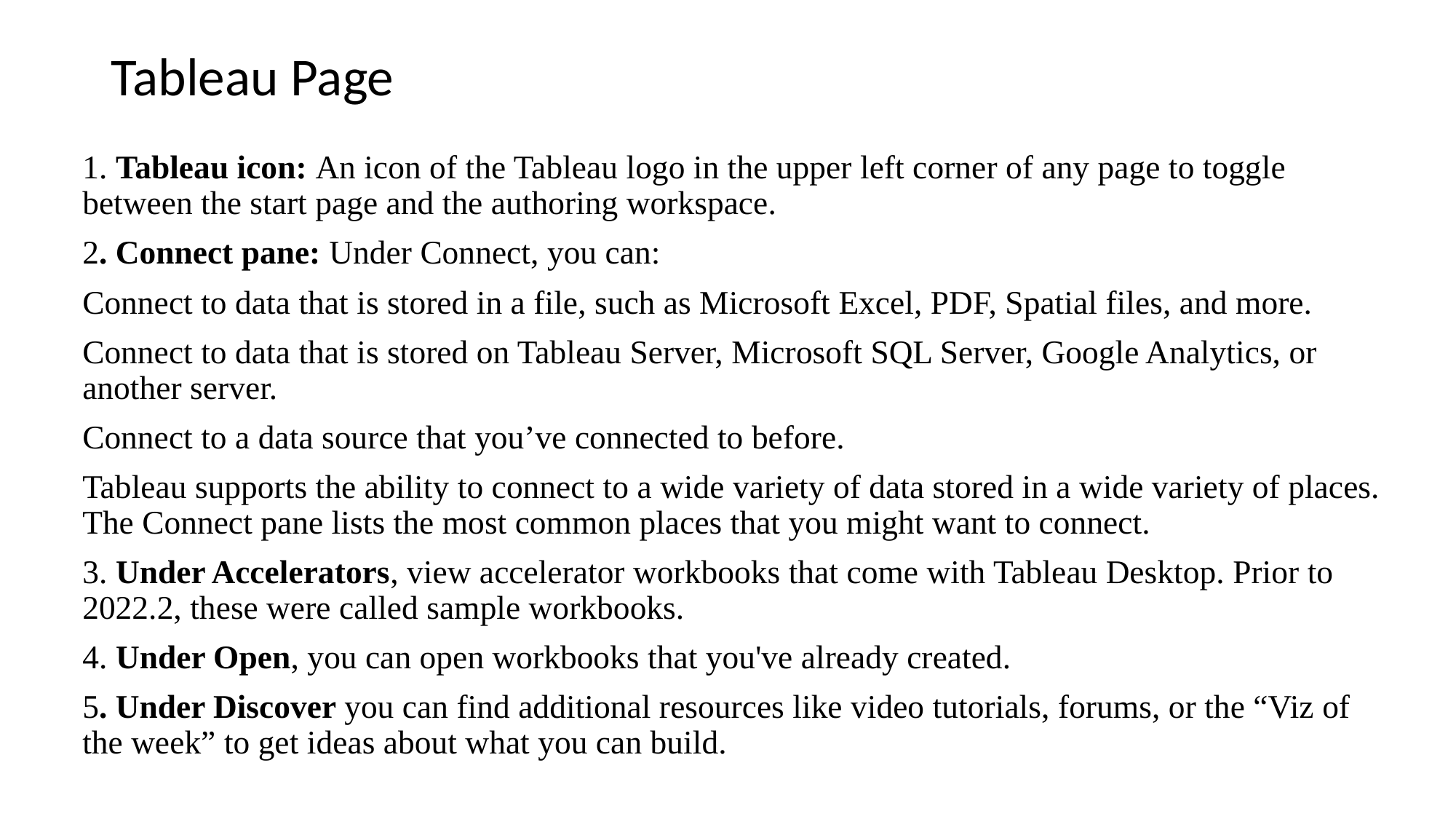

# Tableau Page
1. Tableau icon: An icon of the Tableau logo in the upper left corner of any page to toggle between the start page and the authoring workspace.
2. Connect pane: Under Connect, you can:
Connect to data that is stored in a file, such as Microsoft Excel, PDF, Spatial files, and more.
Connect to data that is stored on Tableau Server, Microsoft SQL Server, Google Analytics, or another server.
Connect to a data source that you’ve connected to before.
Tableau supports the ability to connect to a wide variety of data stored in a wide variety of places. The Connect pane lists the most common places that you might want to connect.
3. Under Accelerators, view accelerator workbooks that come with Tableau Desktop. Prior to 2022.2, these were called sample workbooks.
4. Under Open, you can open workbooks that you've already created.
5. Under Discover you can find additional resources like video tutorials, forums, or the “Viz of the week” to get ideas about what you can build.